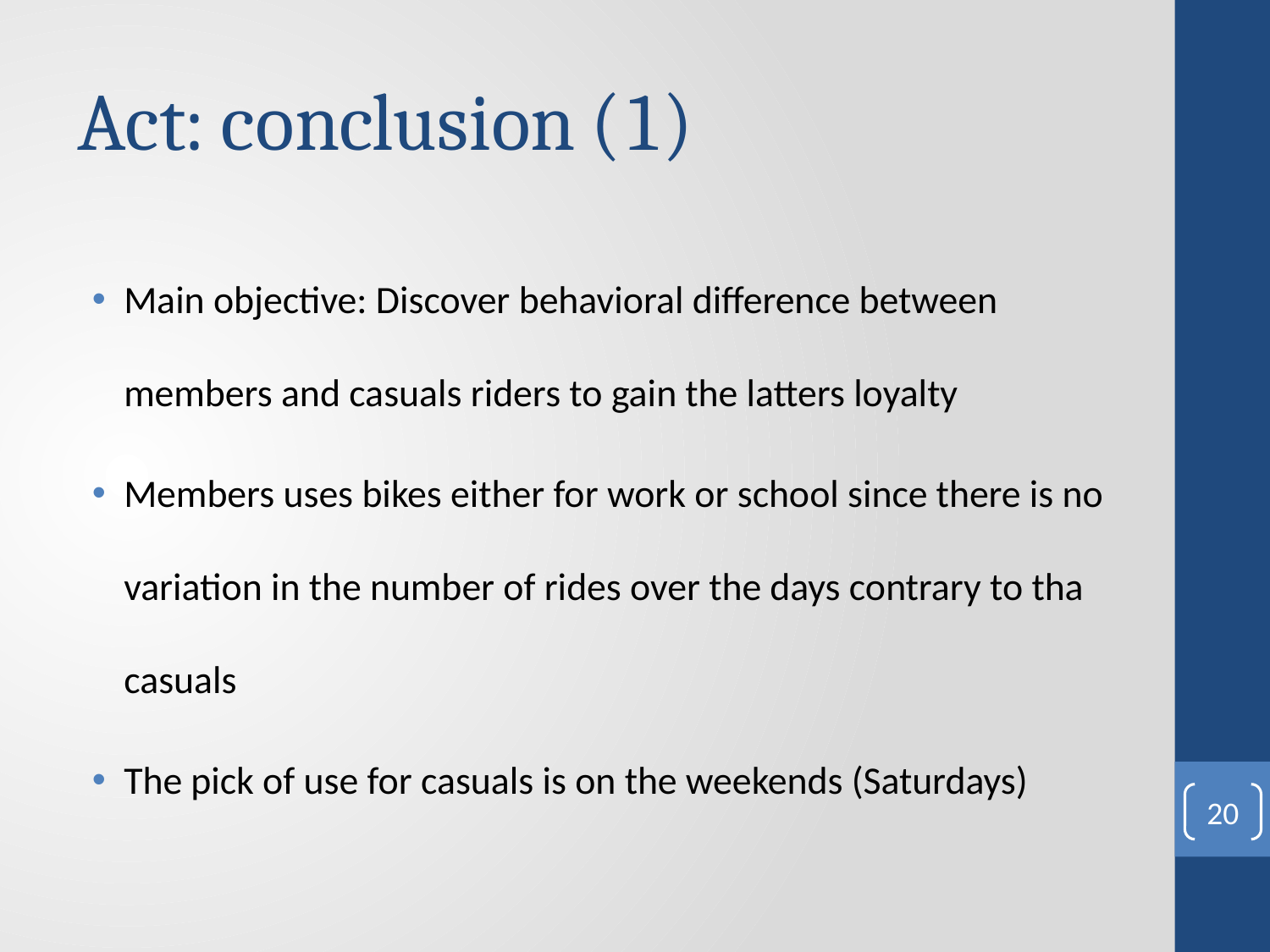

# Act: conclusion (1)
Main objective: Discover behavioral difference between members and casuals riders to gain the latters loyalty
Members uses bikes either for work or school since there is no variation in the number of rides over the days contrary to tha casuals
The pick of use for casuals is on the weekends (Saturdays)
20